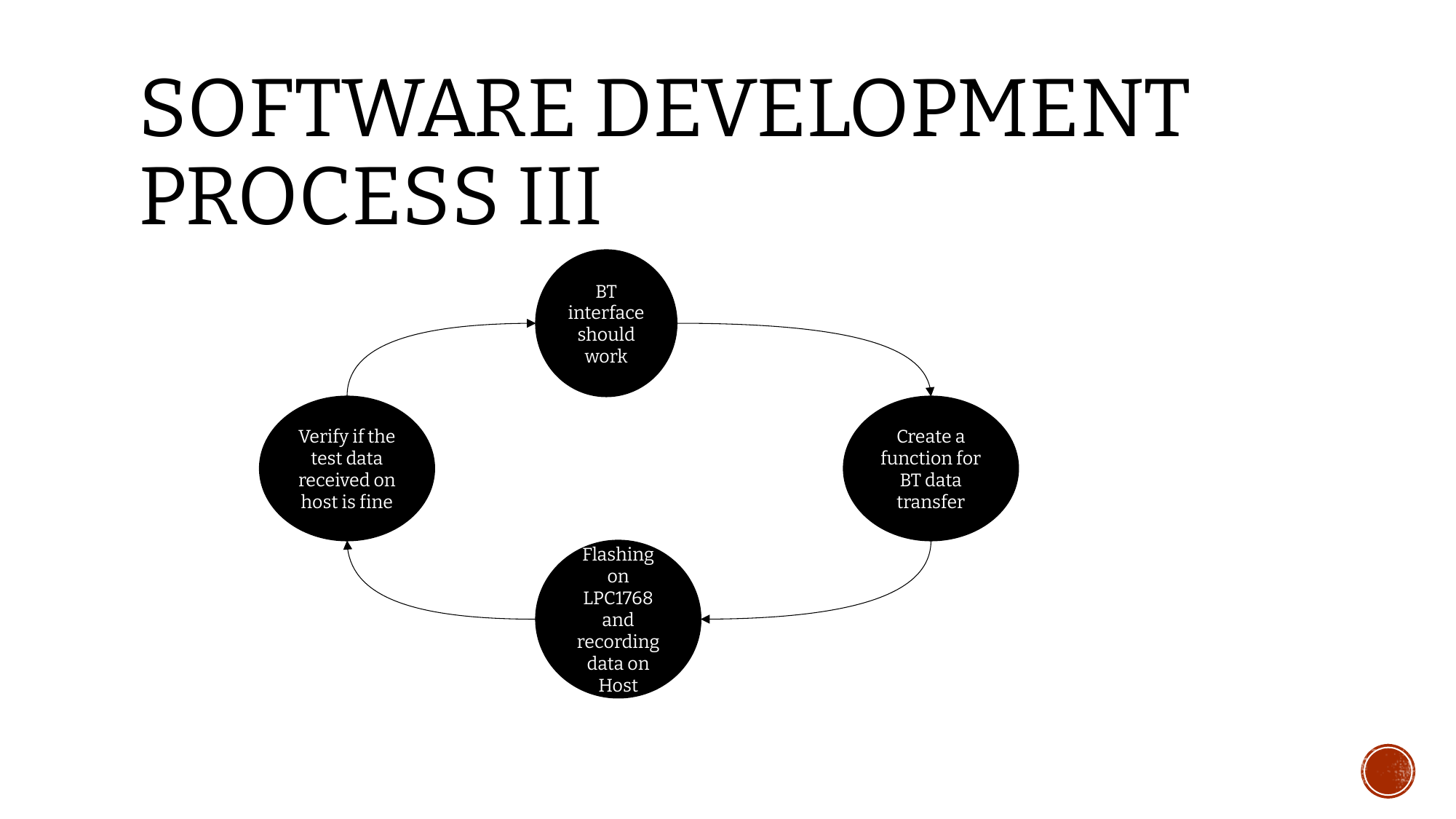

# SOFTWARE DEVELOPMENT PROCESS III
BT interface should work
Verify if the test data received on host is fine
Create a function for BT data transfer
Flashing on LPC1768 and recording data on Host